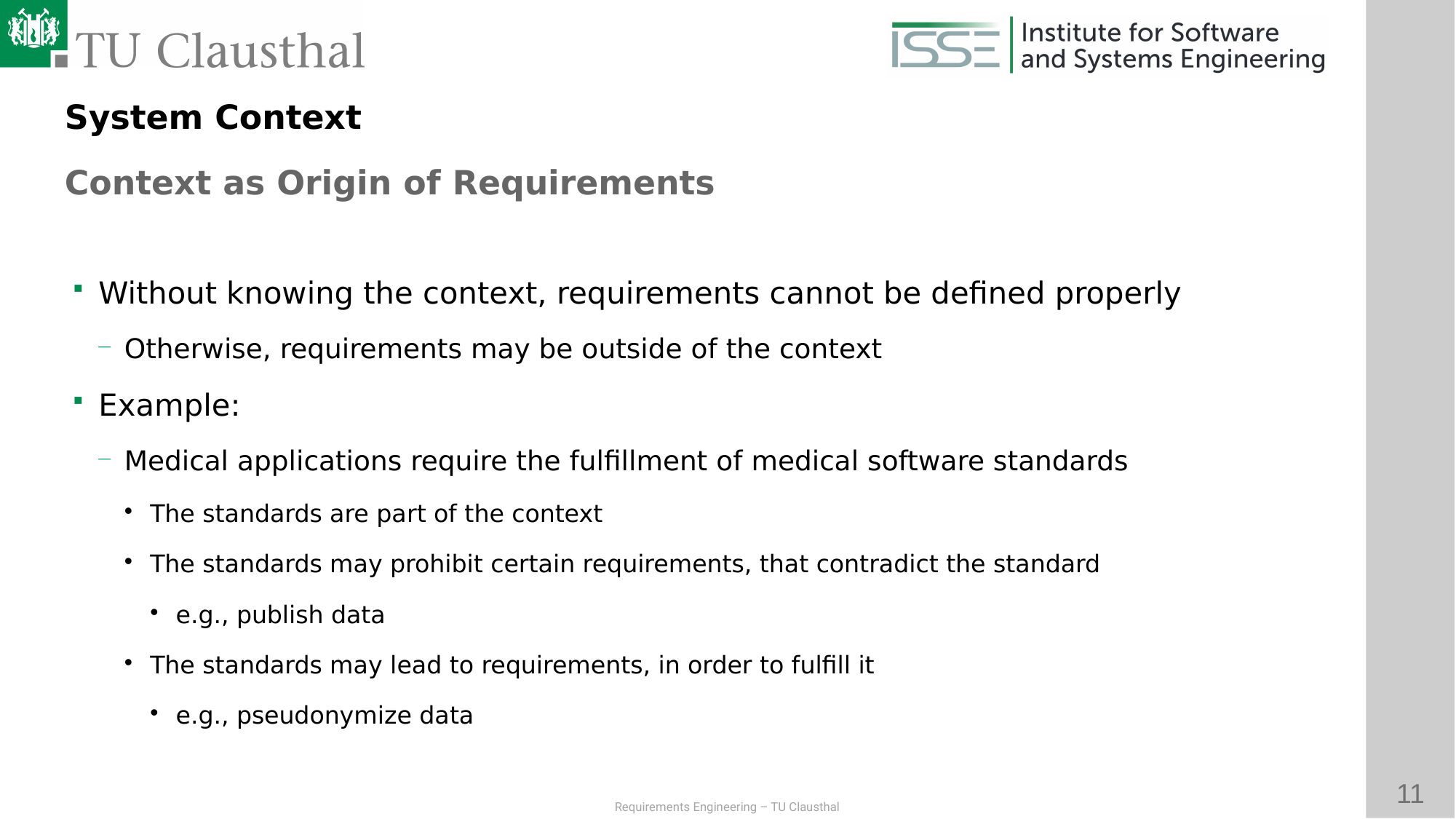

System Context
Context as Origin of Requirements

# Without knowing the context, requirements cannot be defined properly
Otherwise, requirements may be outside of the context
Example:
Medical applications require the fulfillment of medical software standards
The standards are part of the context
The standards may prohibit certain requirements, that contradict the standard
e.g., publish data
The standards may lead to requirements, in order to fulfill it
e.g., pseudonymize data